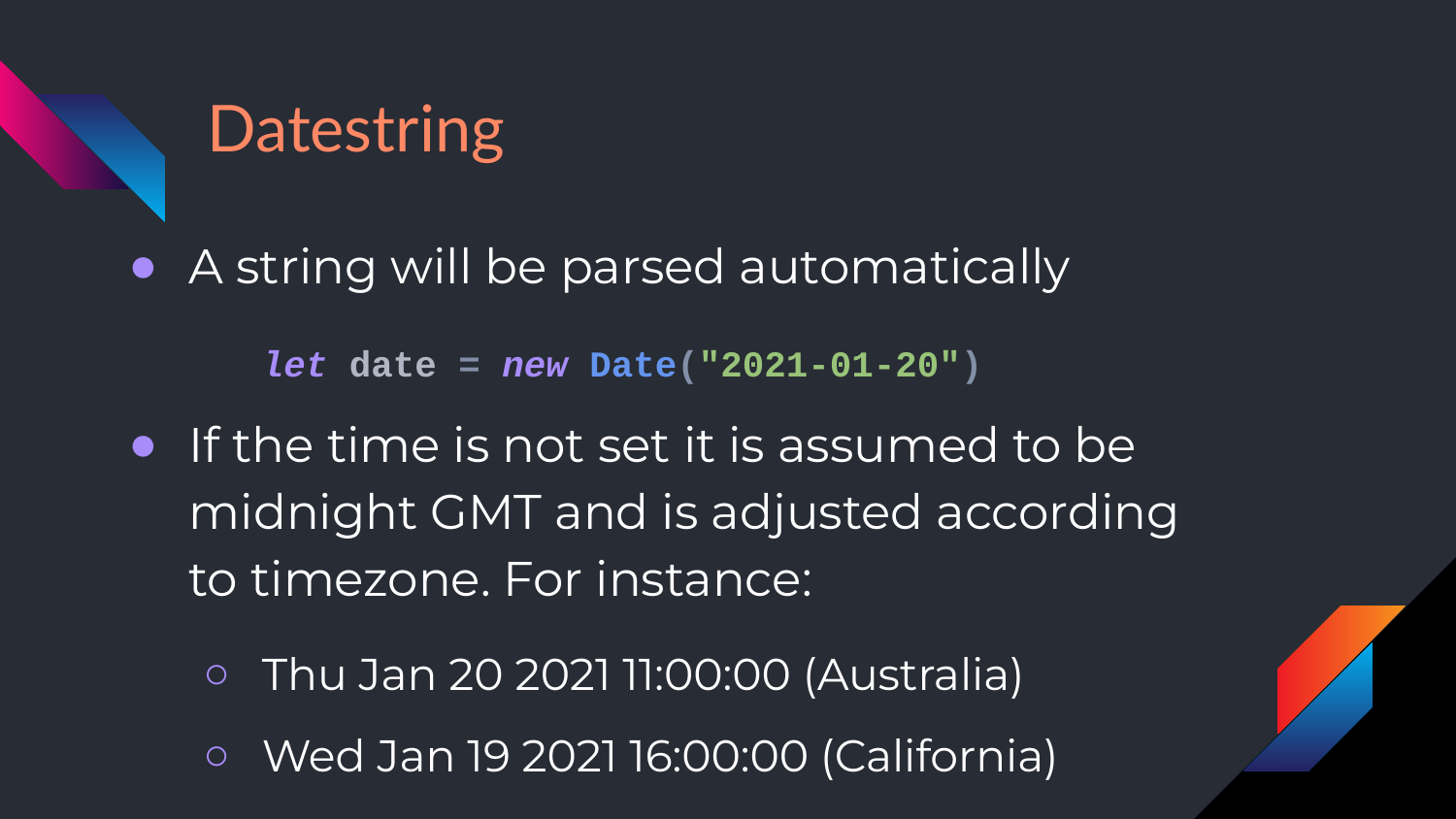

# Datestring
A string will be parsed automatically
let date = new Date("2021-01-20")
If the time is not set it is assumed to be midnight GMT and is adjusted according to timezone. For instance:
Thu Jan 20 2021 11:00:00 (Australia)
Wed Jan 19 2021 16:00:00 (California)